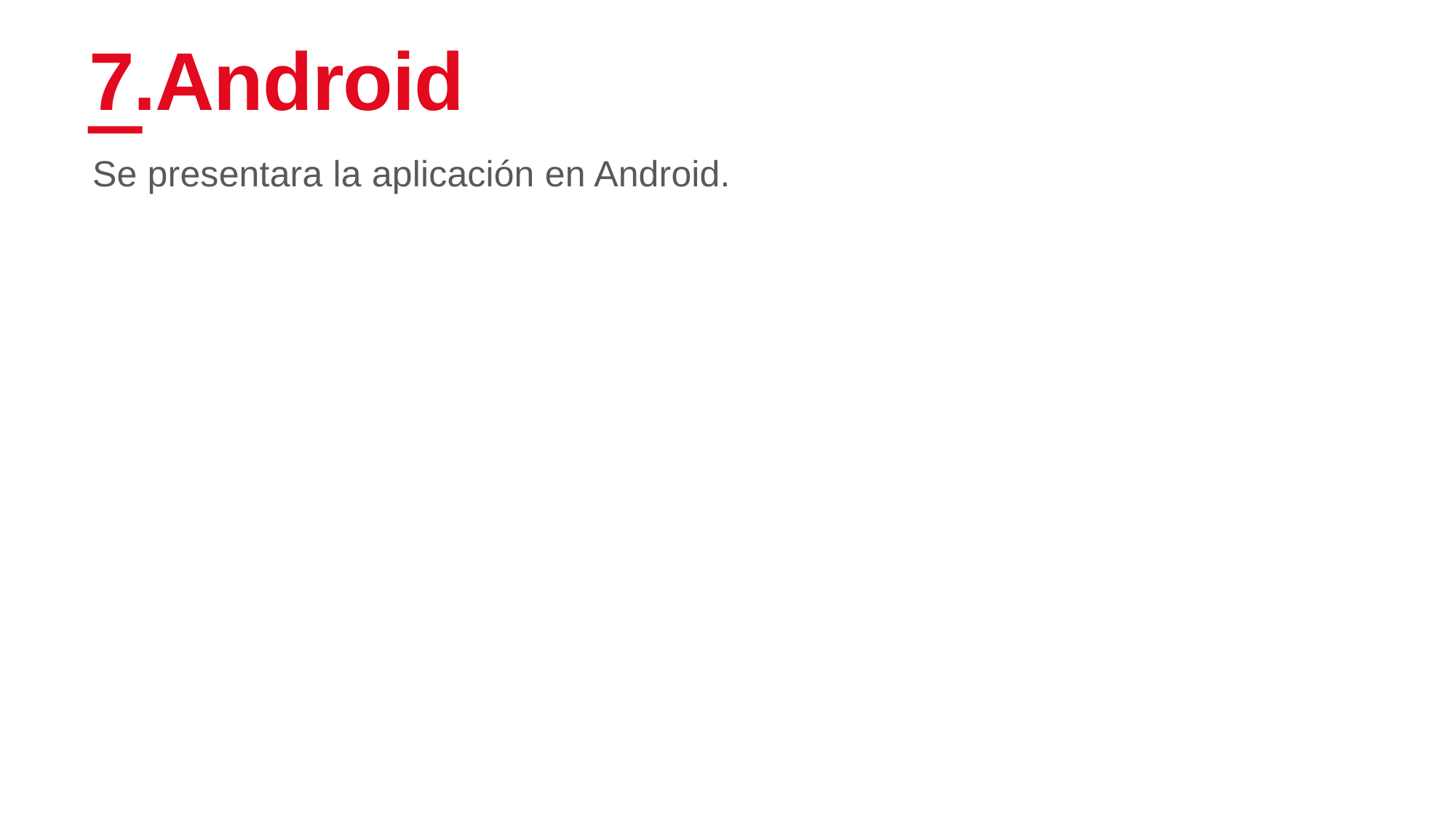

# 7.Android

Se presentara la aplicación en Android.